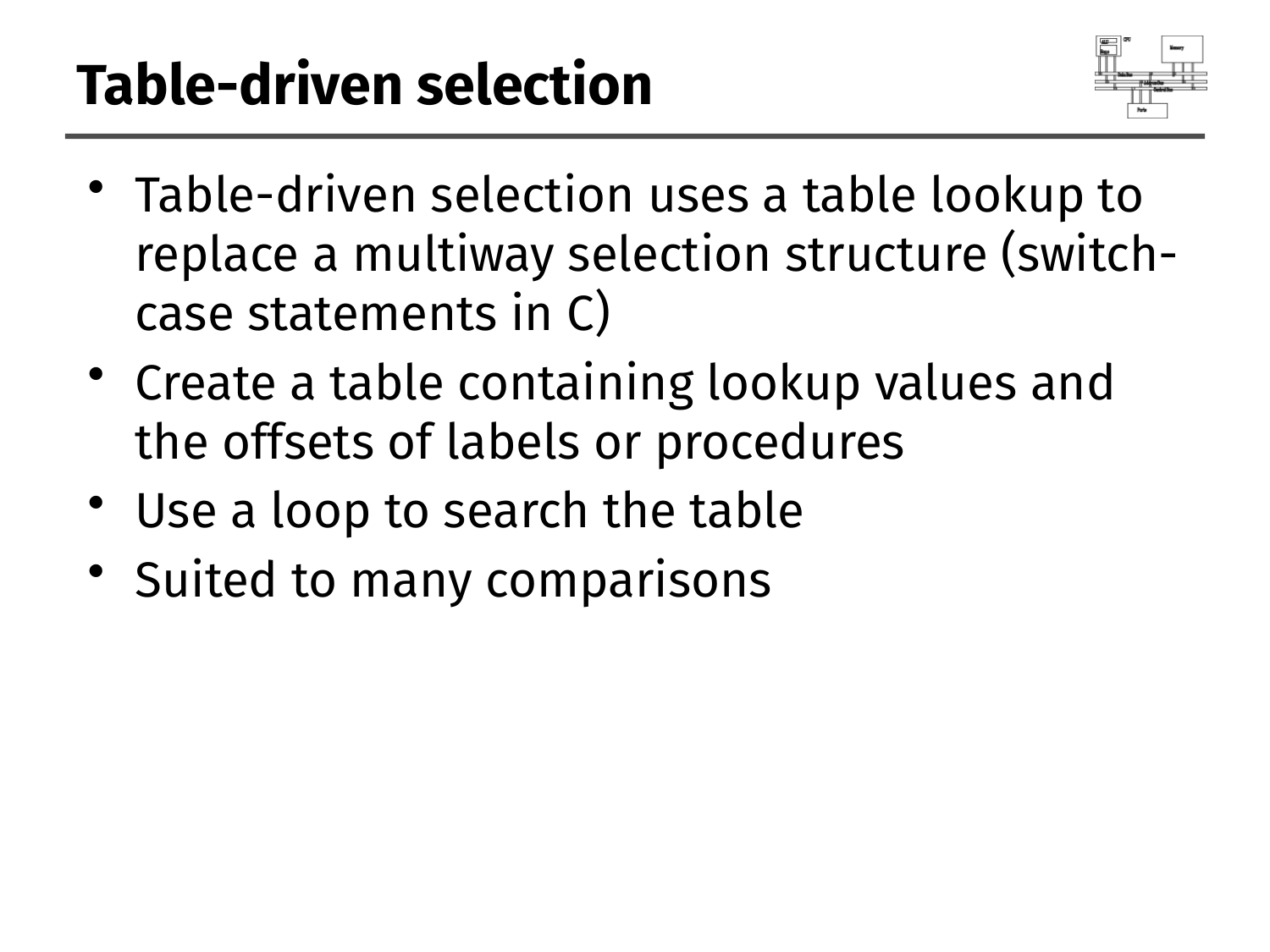

# Table-driven selection
Table-driven selection uses a table lookup to replace a multiway selection structure (switch-case statements in C)
Create a table containing lookup values and the offsets of labels or procedures
Use a loop to search the table
Suited to many comparisons